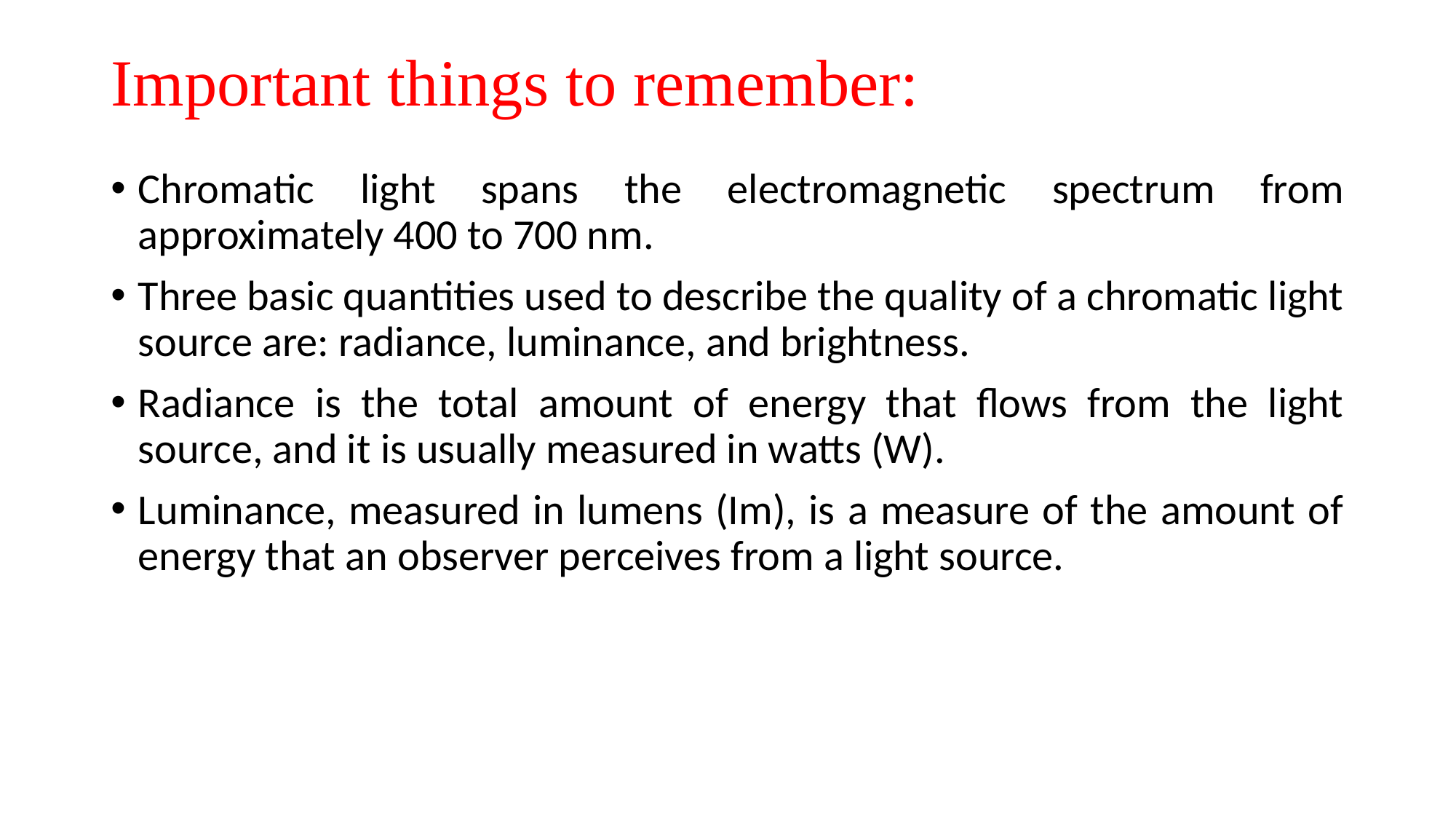

# Important things to remember:
Chromatic light spans the electromagnetic spectrum from approximately 400 to 700 nm.
Three basic quantities used to describe the quality of a chromatic light source are: radiance, luminance, and brightness.
Radiance is the total amount of energy that flows from the light source, and it is usually measured in watts (W).
Luminance, measured in lumens (Im), is a measure of the amount of energy that an observer perceives from a light source.